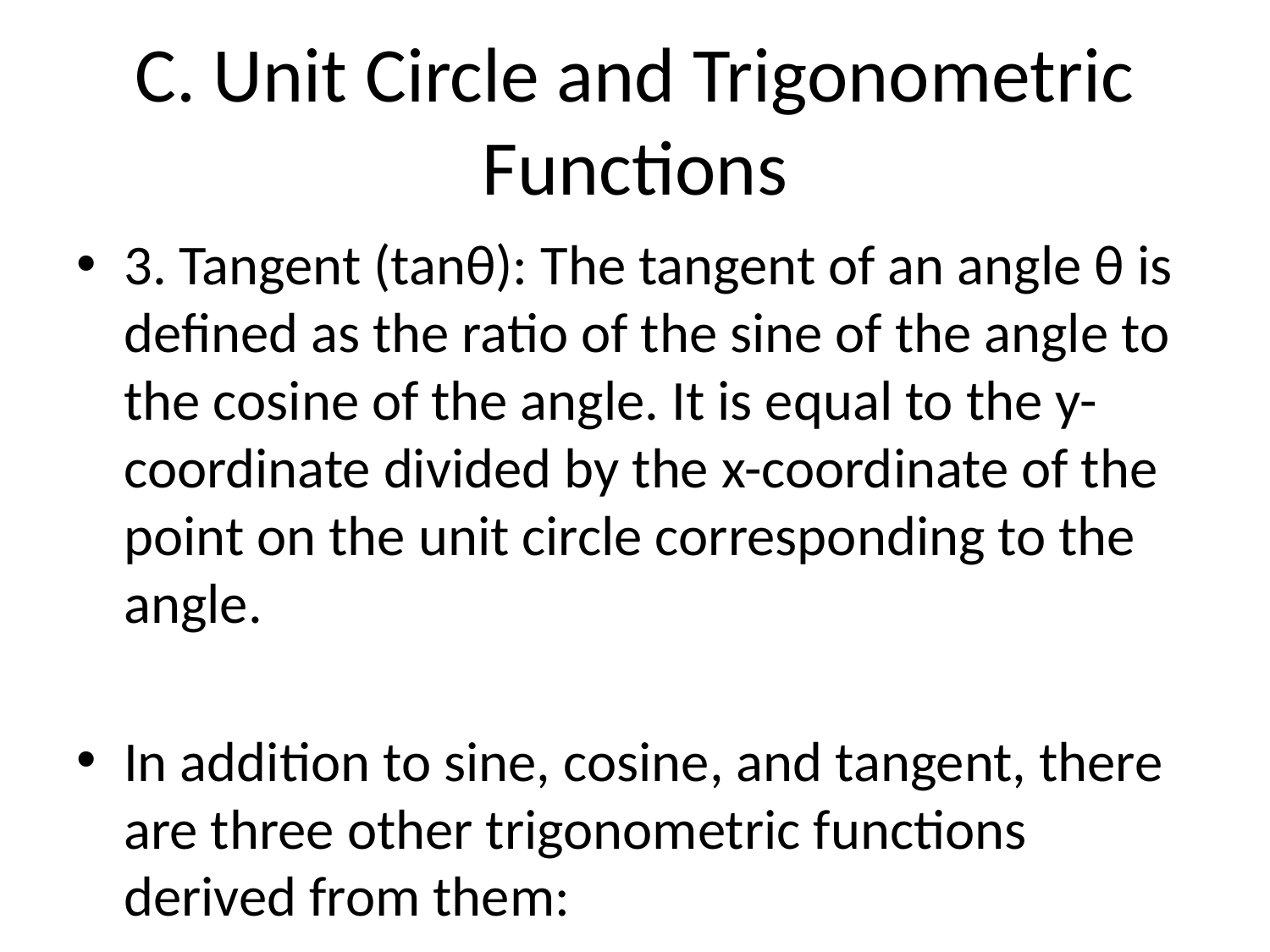

# C. Unit Circle and Trigonometric Functions
3. Tangent (tanθ): The tangent of an angle θ is defined as the ratio of the sine of the angle to the cosine of the angle. It is equal to the y-coordinate divided by the x-coordinate of the point on the unit circle corresponding to the angle.

In addition to sine, cosine, and tangent, there are three other trigonometric functions derived from them:

4. Cosecant (cscθ): The cosecant of an angle θ is the reciprocal of the sine of the angle, i.e., cscθ = 1/sinθ.

5. Secant (secθ): The secant of an angle θ is the reciprocal of the cosine of the angle, i.e., secθ = 1/cosθ.

6. Cotangent (cotθ): The cotangent of an angle θ is the reciprocal of the tangent of the angle, i.e., cotθ = 1/tanθ.